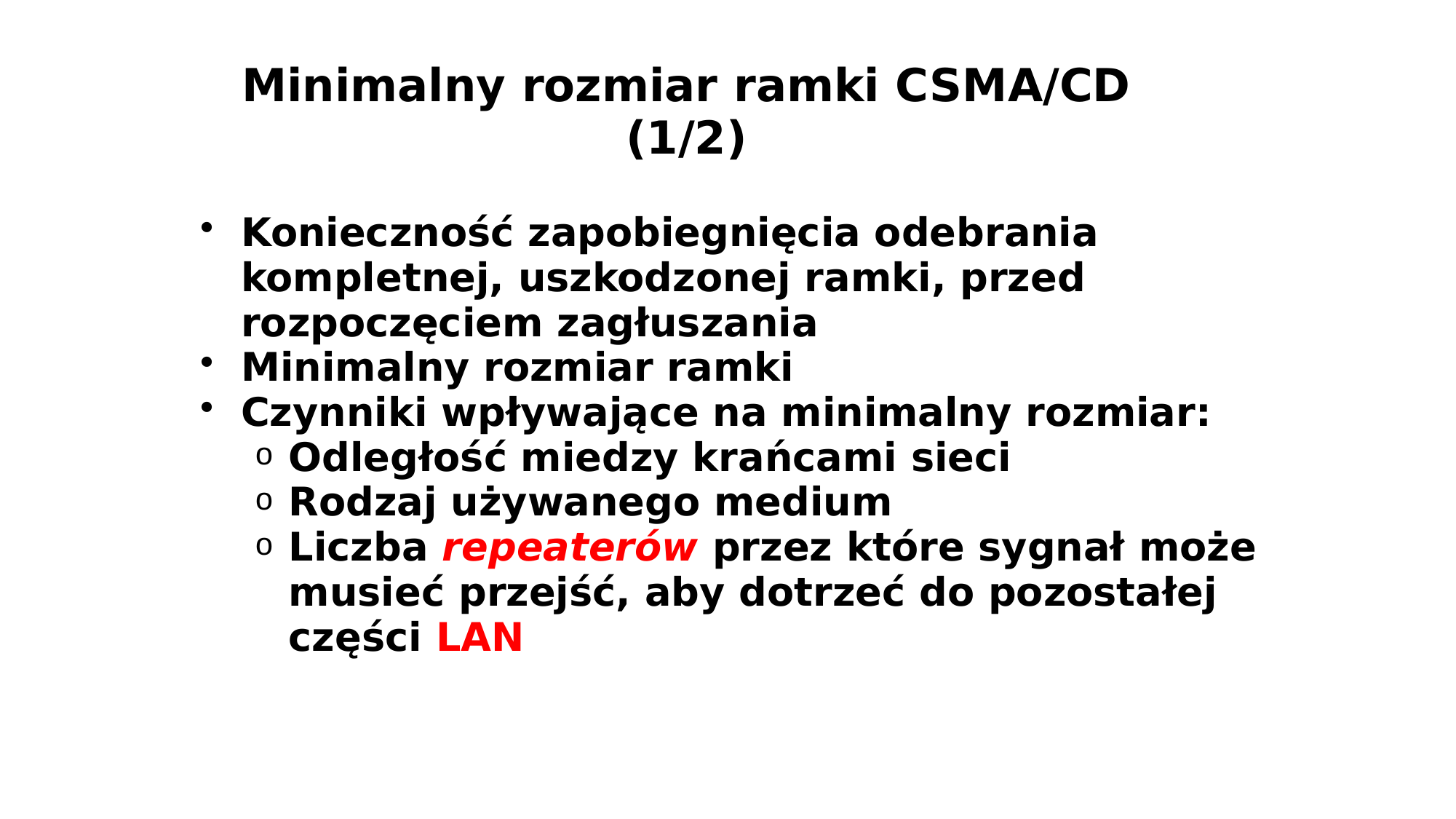

# Minimalny rozmiar ramki CSMA/CD (1/2)
Konieczność zapobiegnięcia odebrania kompletnej, uszkodzonej ramki, przed rozpoczęciem zagłuszania
Minimalny rozmiar ramki
Czynniki wpływające na minimalny rozmiar:
Odległość miedzy krańcami sieci
Rodzaj używanego medium
Liczba repeaterów przez które sygnał może musieć przejść, aby dotrzeć do pozostałej części LAN